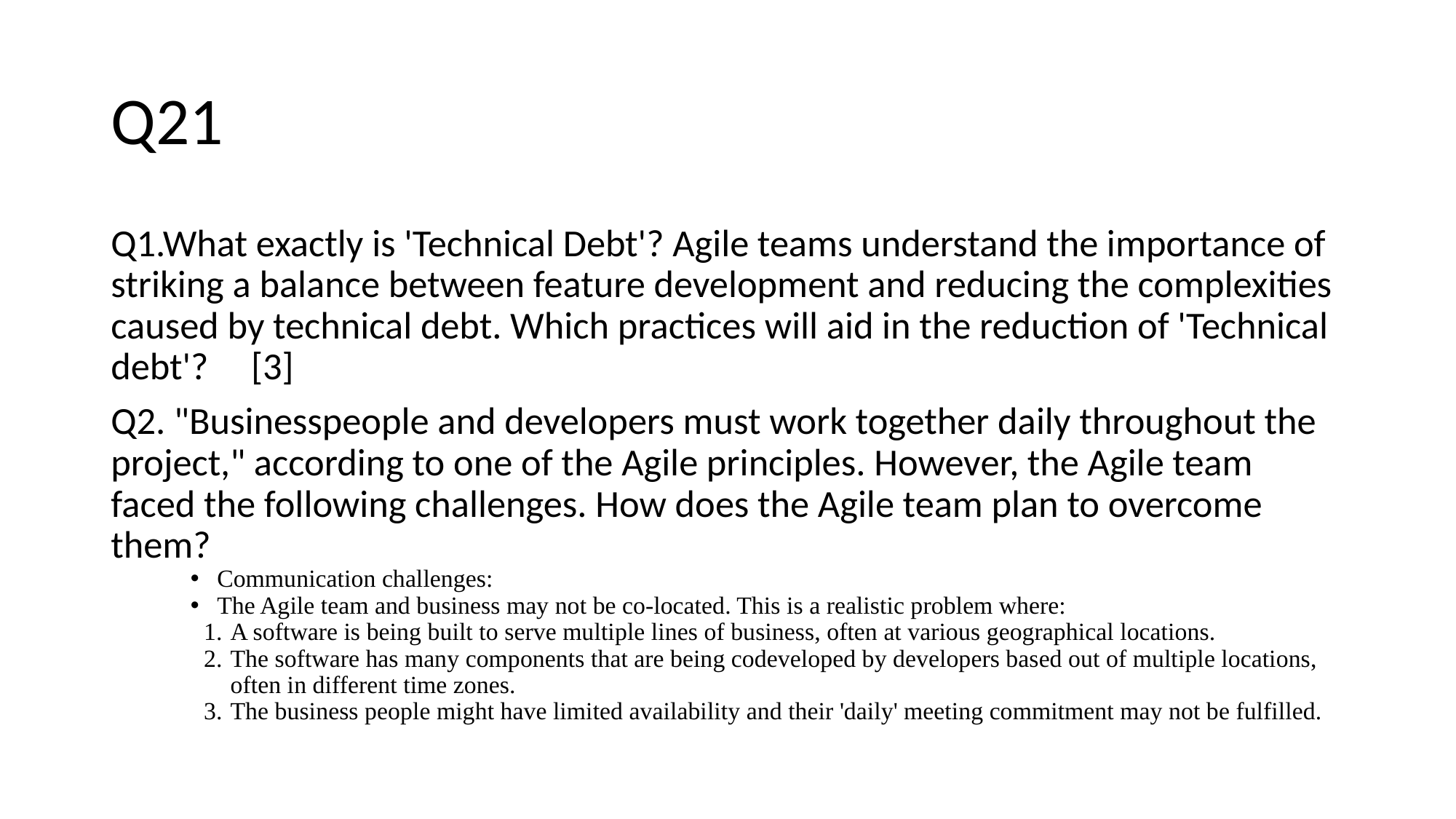

# Q21
Q1.What exactly is 'Technical Debt'? Agile teams understand the importance of striking a balance between feature development and reducing the complexities caused by technical debt. Which practices will aid in the reduction of 'Technical debt'?     [3]
Q2. "Businesspeople and developers must work together daily throughout the project," according to one of the Agile principles. However, the Agile team faced the following challenges. How does the Agile team plan to overcome them?
Communication challenges:
The Agile team and business may not be co-located. This is a realistic problem where:
A software is being built to serve multiple lines of business, often at various geographical locations.
The software has many components that are being codeveloped by developers based out of multiple locations, often in different time zones.
The business people might have limited availability and their 'daily' meeting commitment may not be fulfilled.